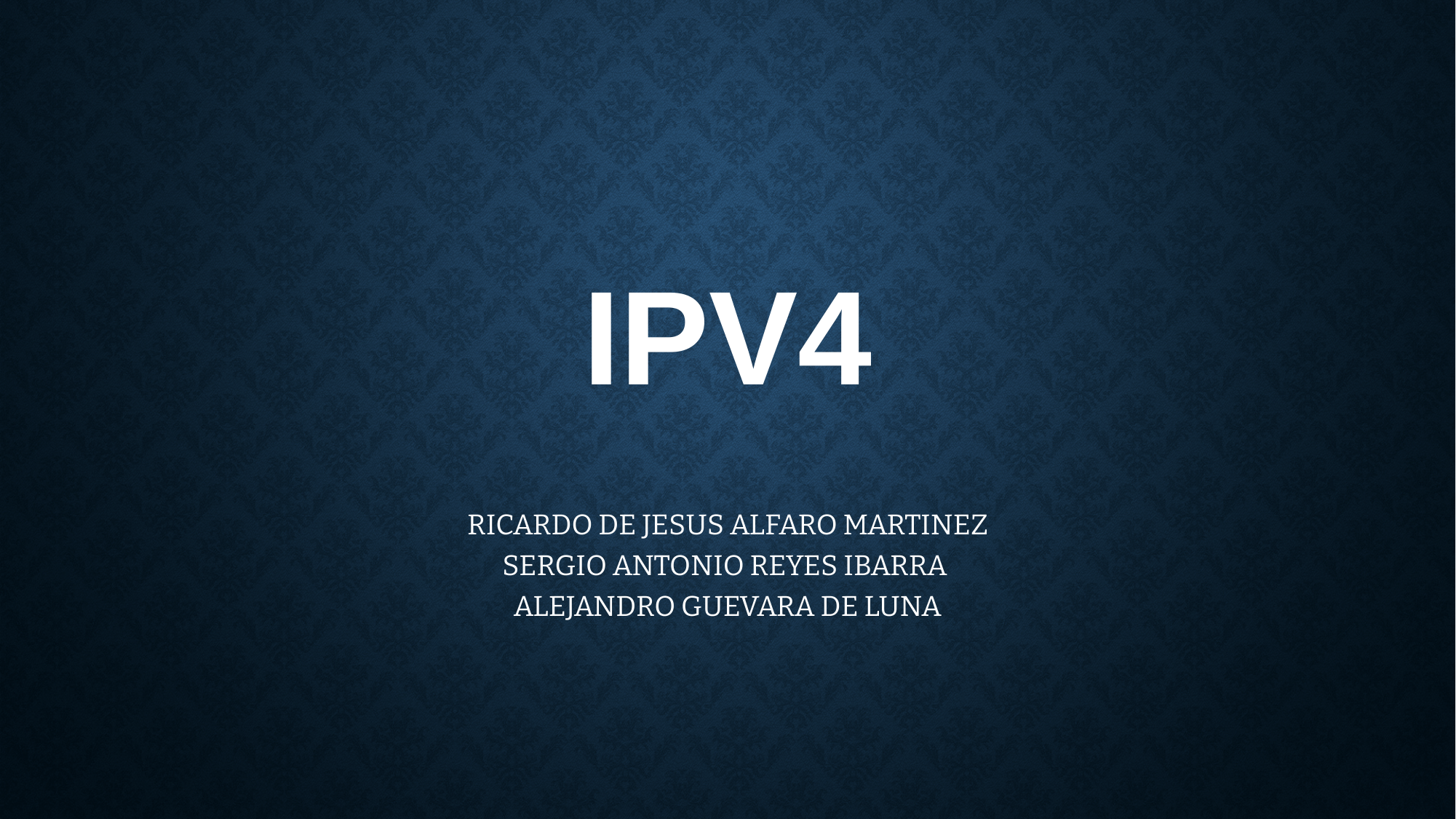

# IPV4
RICARDO DE JESUS ALFARO MARTINEZ
SERGIO ANTONIO REYES IBARRA
ALEJANDRO GUEVARA DE LUNA